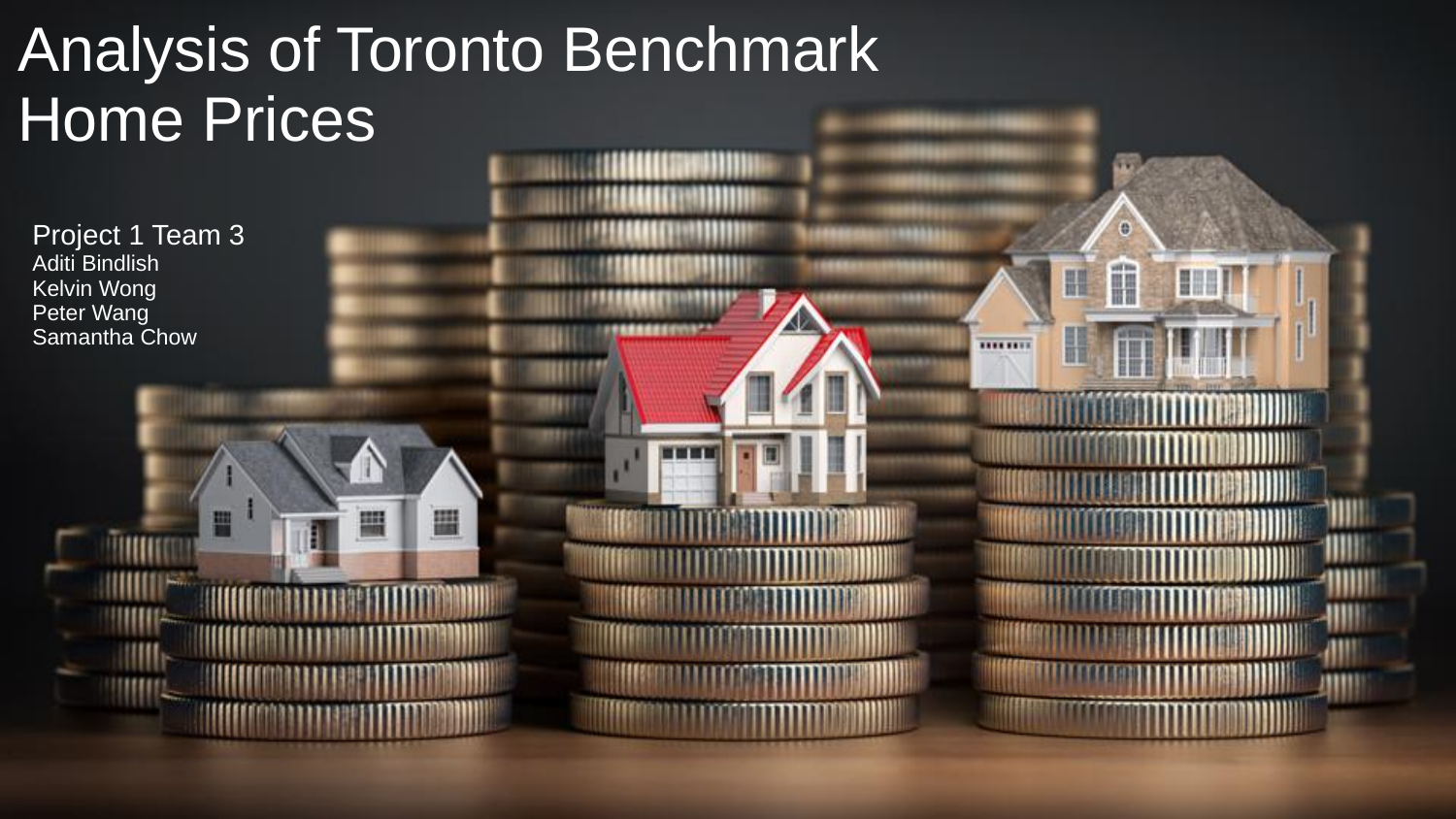

Analysis of Toronto Benchmark Home Prices
Project 1 Team 3
Aditi Bindlish
Kelvin Wong
Peter Wang
Samantha Chow